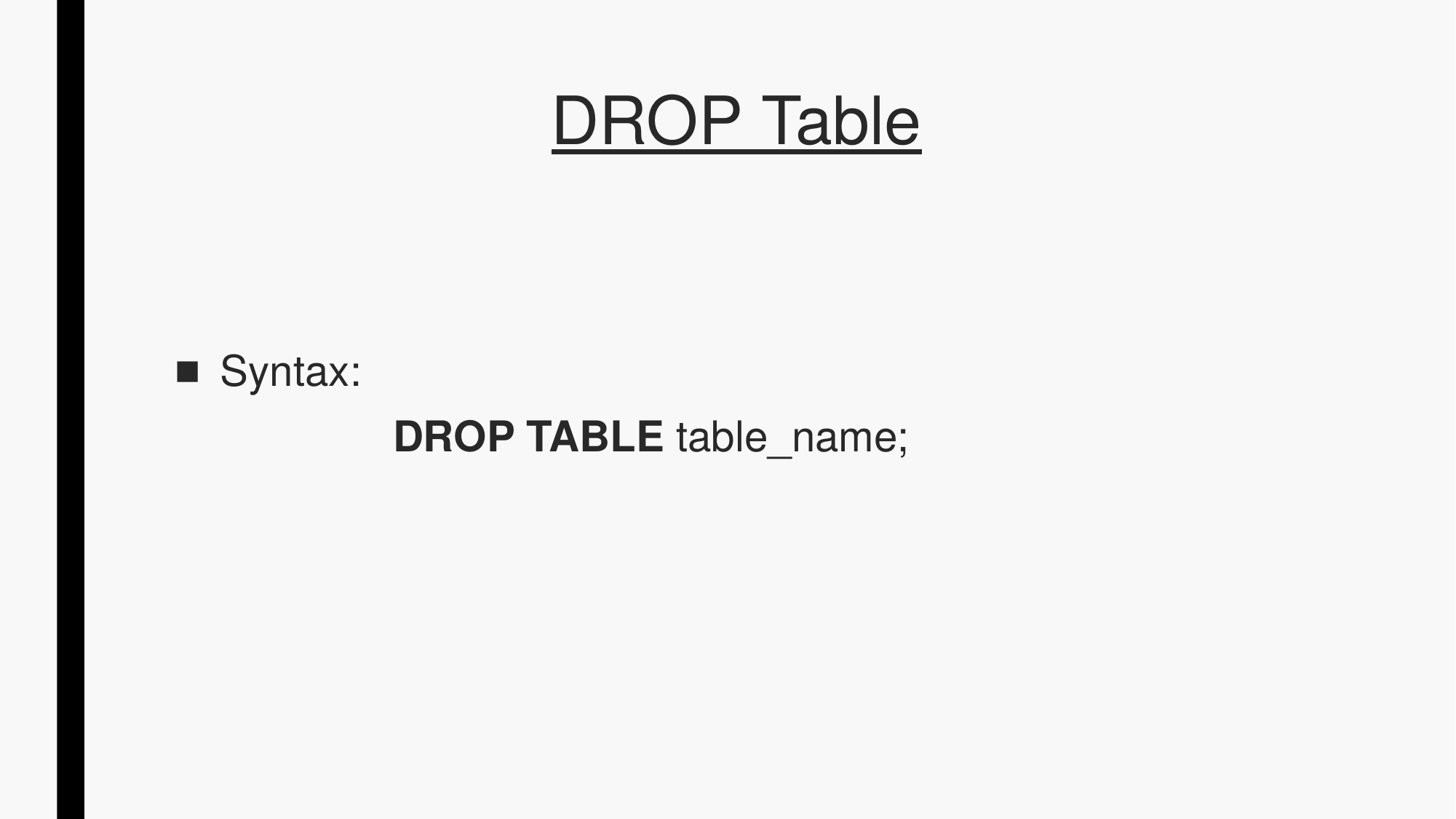

# DROP Table

Syntax:
		DROP TABLE table_name;